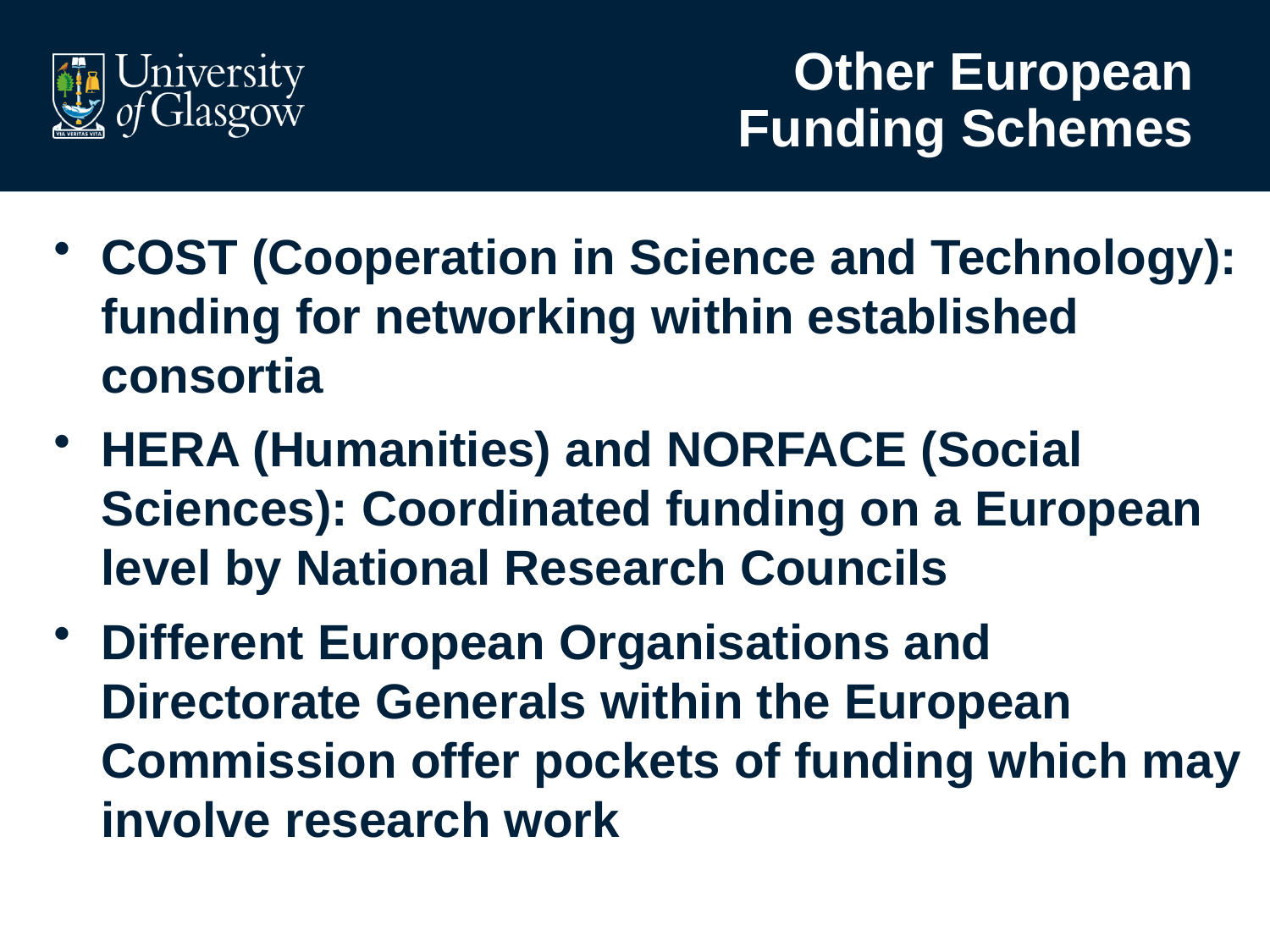

# Other European Funding Schemes
COST (Cooperation in Science and Technology): funding for networking within established consortia
HERA (Humanities) and NORFACE (Social Sciences): Coordinated funding on a European level by National Research Councils
Different European Organisations and Directorate Generals within the European Commission offer pockets of funding which may involve research work